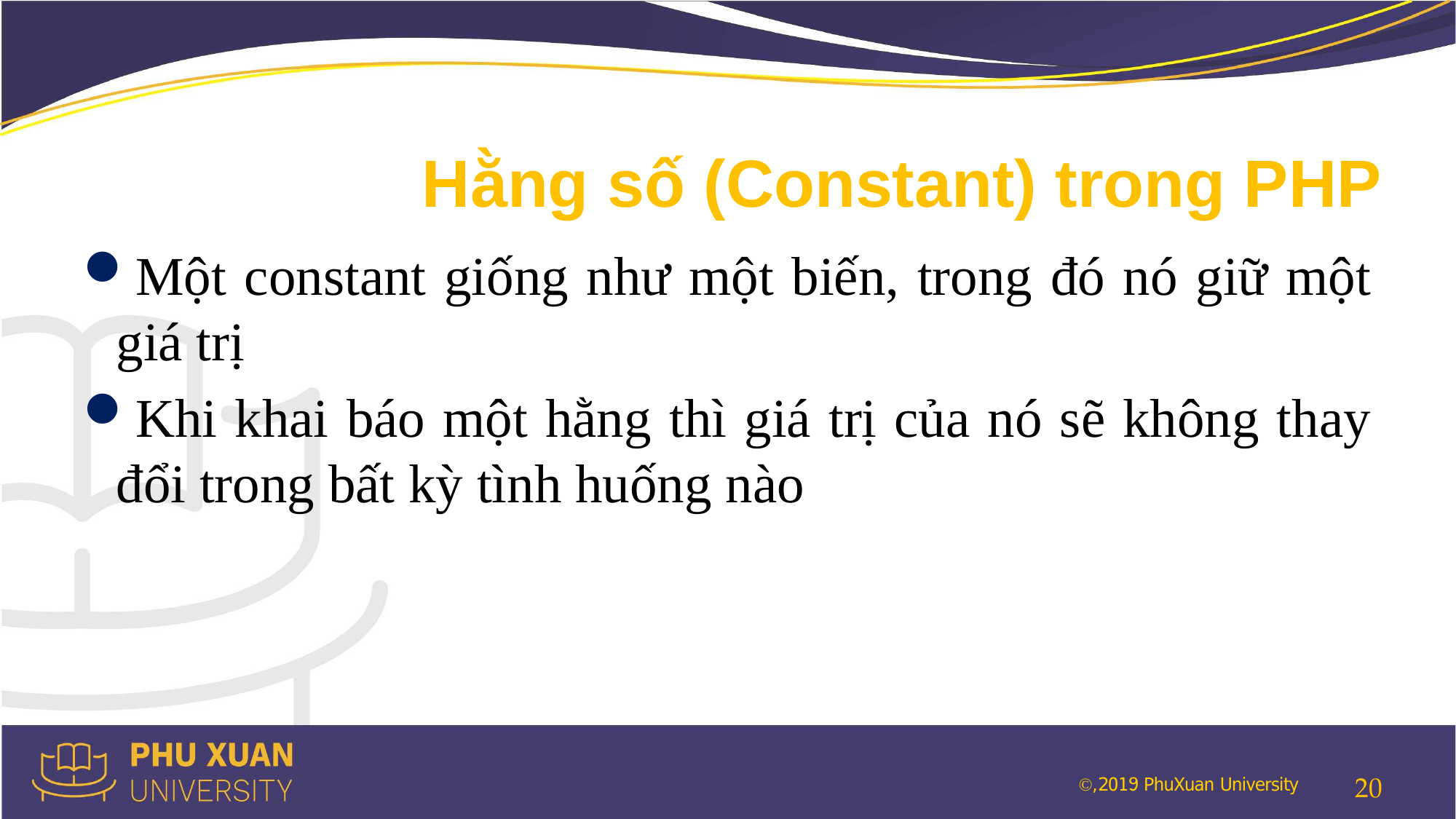

# Hằng số (Constant) trong PHP
Một constant giống như một biến, trong đó nó giữ một giá trị
Khi khai báo một hằng thì giá trị của nó sẽ không thay đổi trong bất kỳ tình huống nào
20